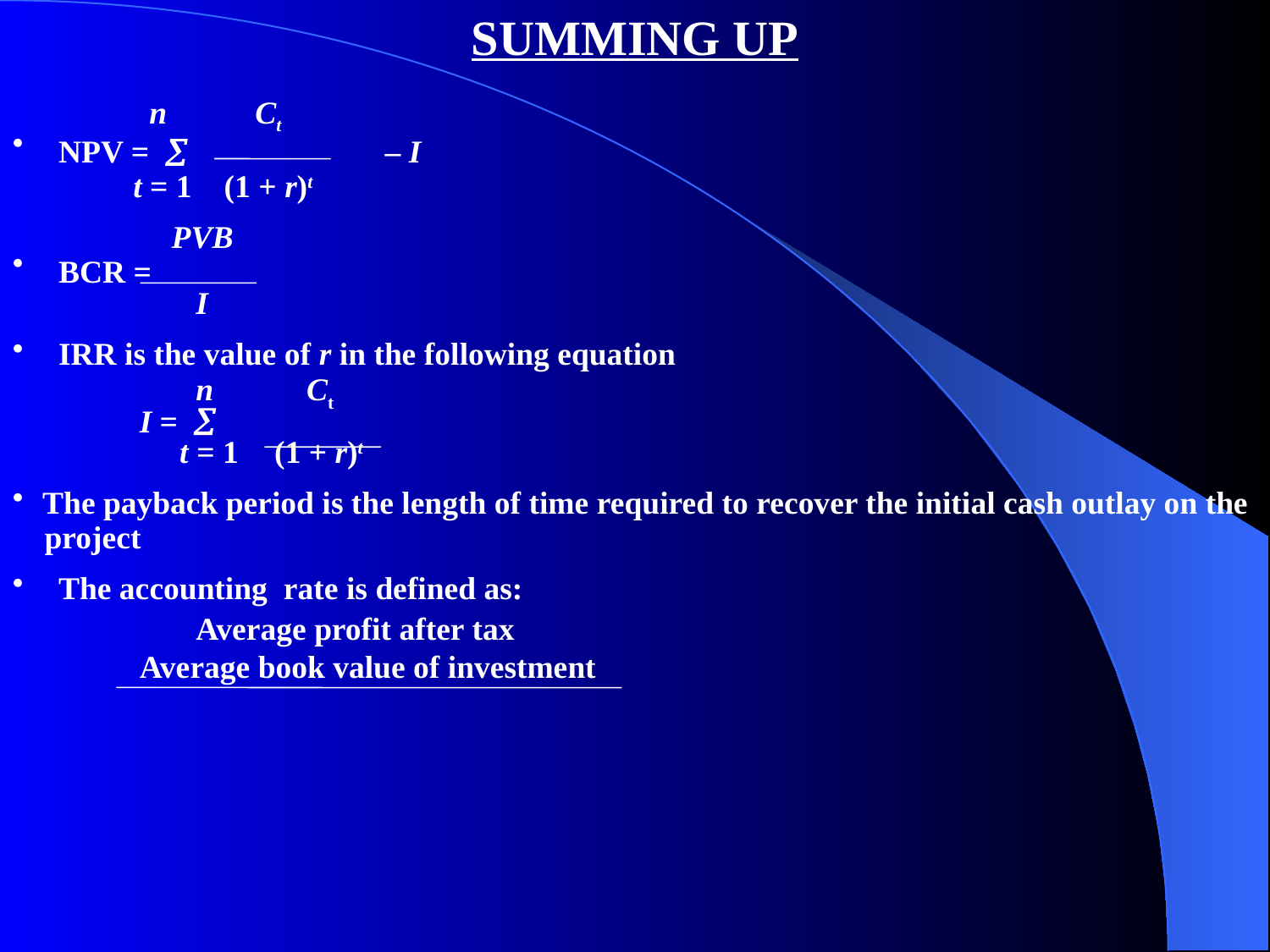

SUMMING UP
	 n           Ct
  NPV =  ∑	           – I
               t = 1    (1 + r)t
	    PVB
  BCR =
	       I
  IRR is the value of r in the following equation
	       n	     Ct
	I =  ∑
	     t = 1	 (1 + r)t
The payback period is the length of time required to recover the initial cash outlay on the
    project
  The accounting  rate is defined as:
	       Average profit after tax
	Average book value of investment